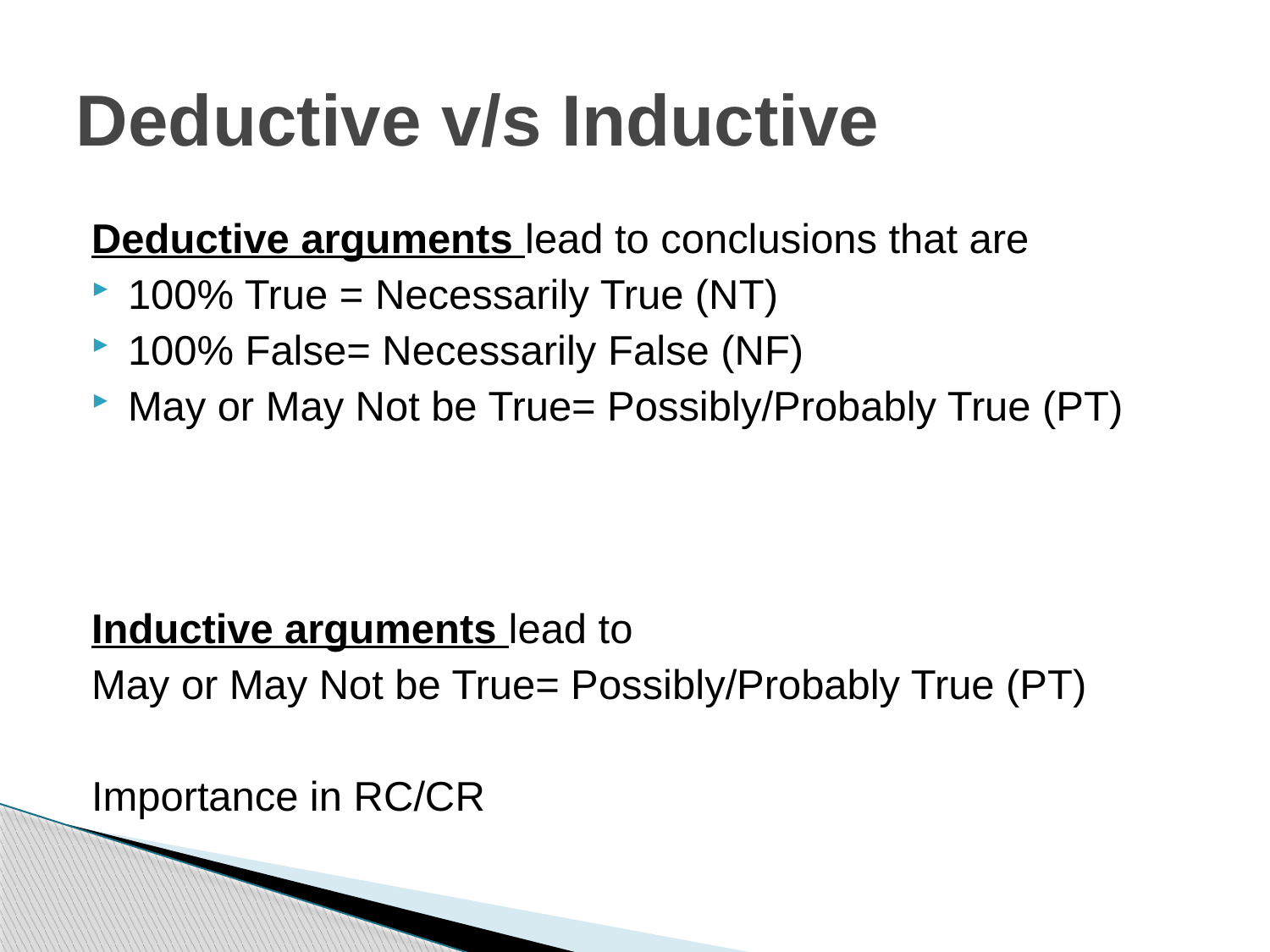

# Deductive v/s Inductive
Deductive arguments lead to conclusions that are
100% True = Necessarily True (NT)
100% False= Necessarily False (NF)
May or May Not be True= Possibly/Probably True (PT)

Inductive arguments lead to
May or May Not be True= Possibly/Probably True (PT)

Importance in RC/CR